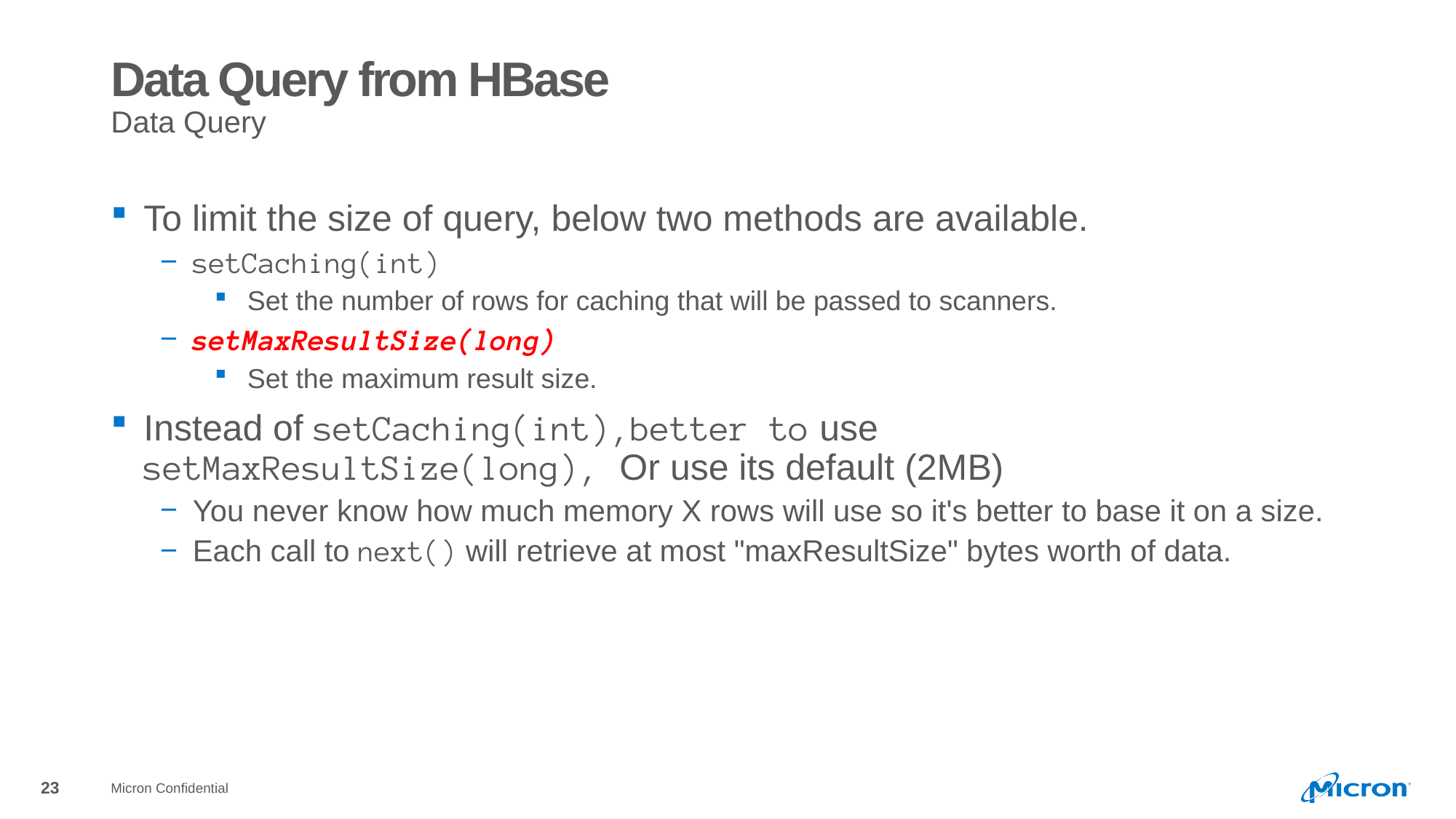

# Data Query from HBase
Data Query
To limit the size of query, below two methods are available.
setCaching(int)
Set the number of rows for caching that will be passed to scanners.
setMaxResultSize(long)
Set the maximum result size.
Instead of setCaching(int),better to use setMaxResultSize(long), Or use its default (2MB)
You never know how much memory X rows will use so it's better to base it on a size.
Each call to next() will retrieve at most "maxResultSize" bytes worth of data.

Micron Confidential
23